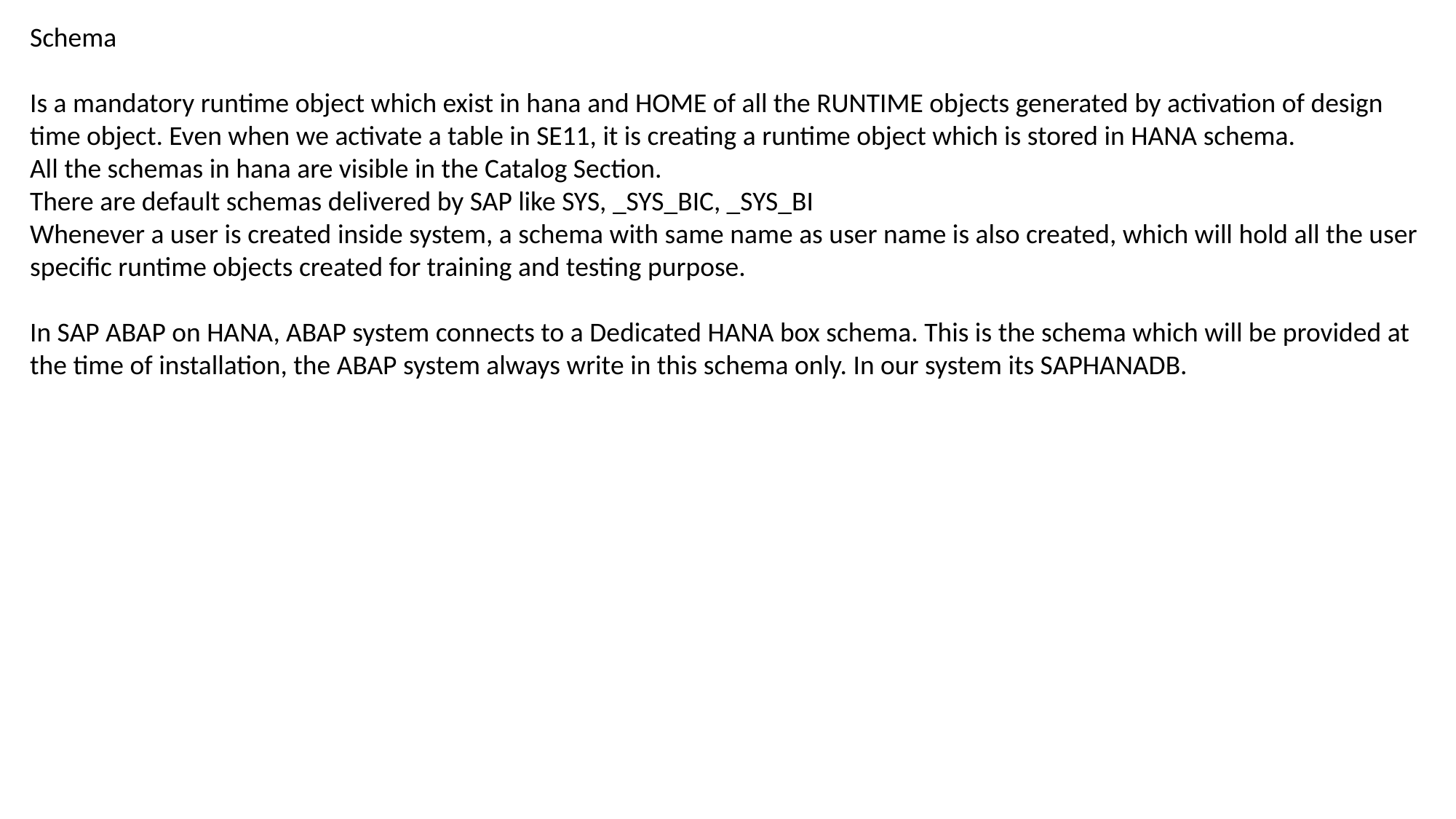

Schema

Is a mandatory runtime object which exist in hana and HOME of all the RUNTIME objects generated by activation of design time object. Even when we activate a table in SE11, it is creating a runtime object which is stored in HANA schema.
All the schemas in hana are visible in the Catalog Section.
There are default schemas delivered by SAP like SYS, _SYS_BIC, _SYS_BI
Whenever a user is created inside system, a schema with same name as user name is also created, which will hold all the user specific runtime objects created for training and testing purpose.

In SAP ABAP on HANA, ABAP system connects to a Dedicated HANA box schema. This is the schema which will be provided at the time of installation, the ABAP system always write in this schema only. In our system its SAPHANADB.